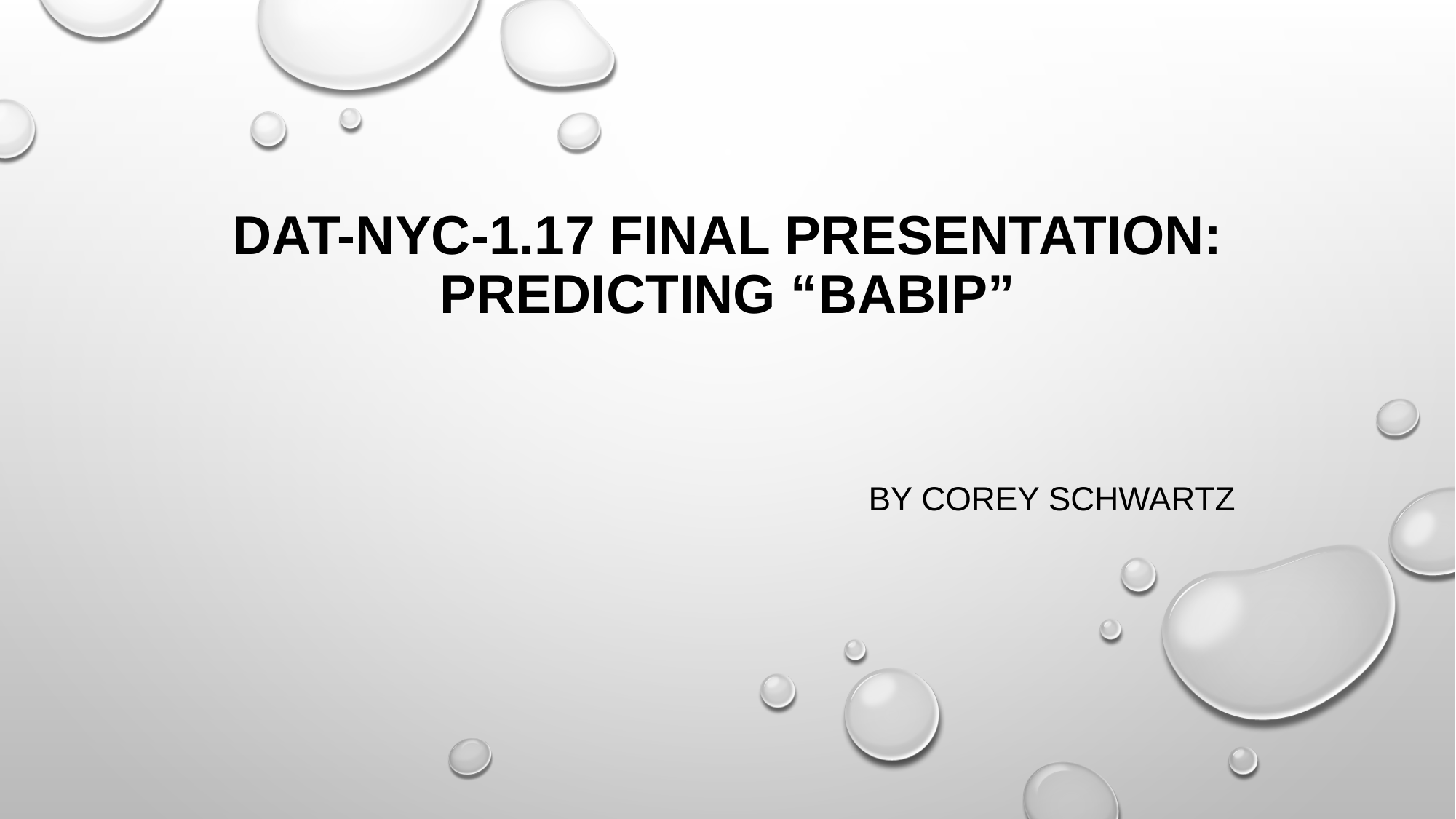

# DAT-NYC-1.17 Final Presentation: Predicting “BABIP”
by Corey Schwartz